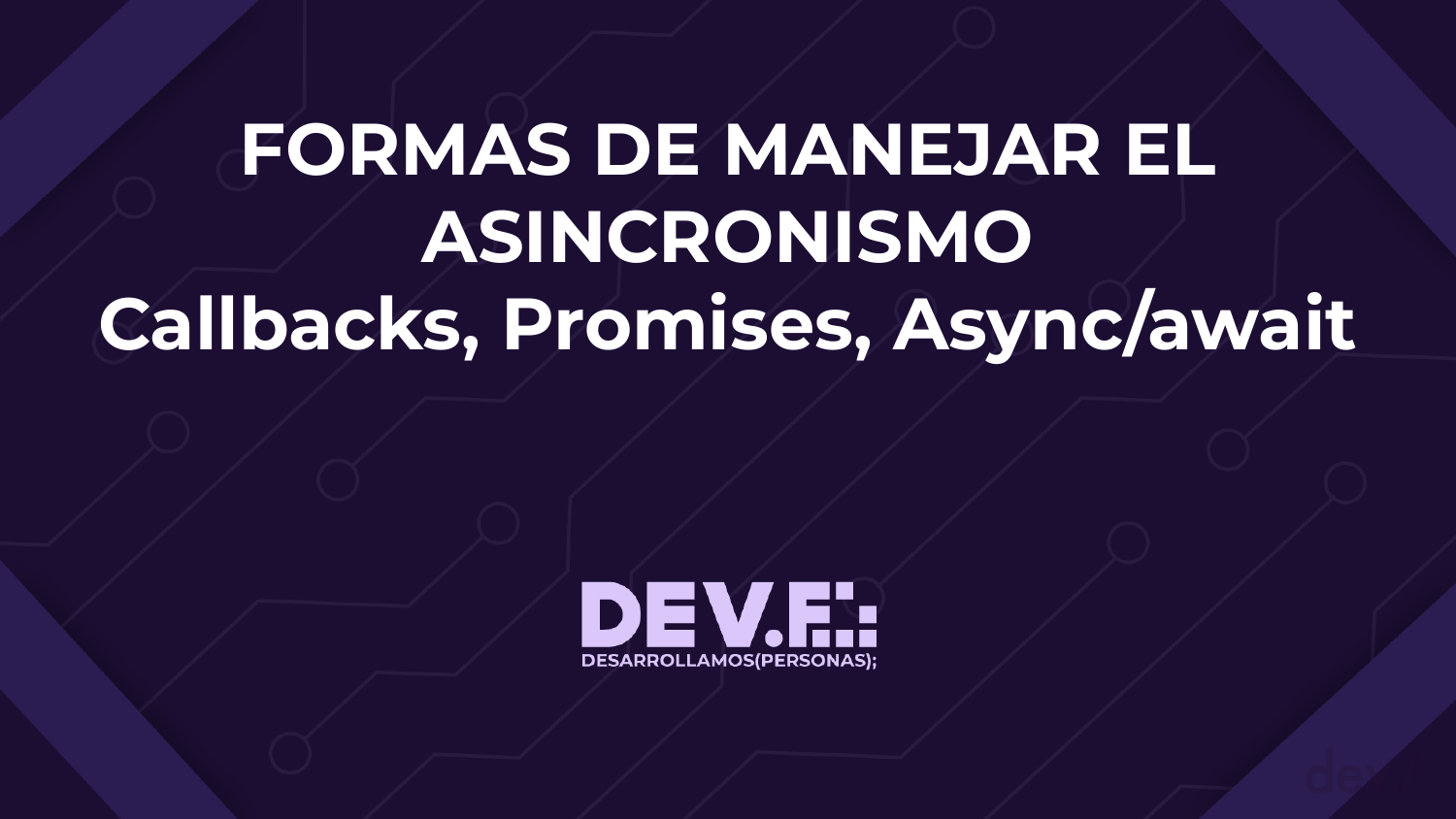

# FORMAS DE MANEJAR EL ASINCRONISMO
Callbacks, Promises, Async/await